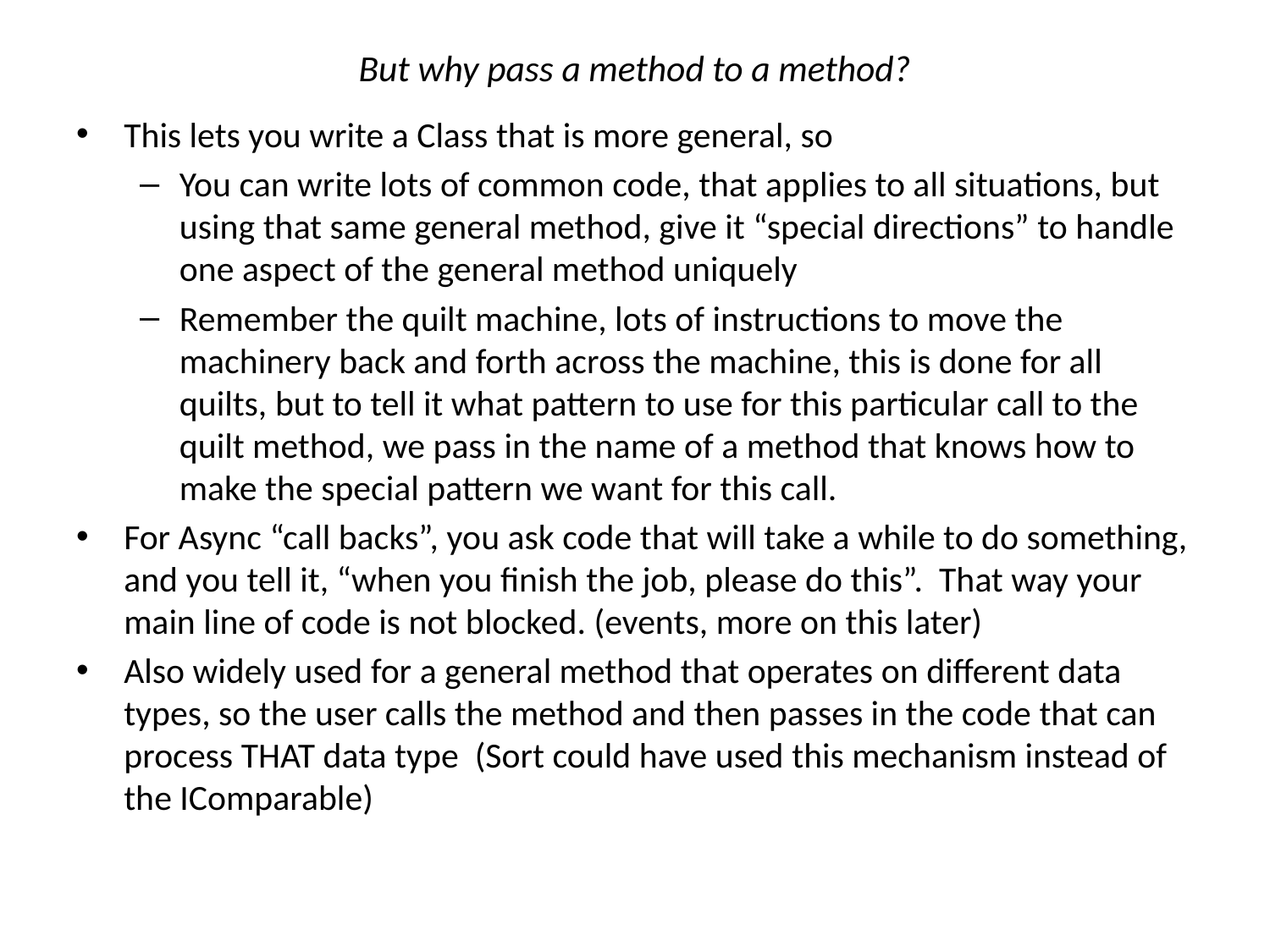

# But why pass a method to a method?
This lets you write a Class that is more general, so
You can write lots of common code, that applies to all situations, but using that same general method, give it “special directions” to handle one aspect of the general method uniquely
Remember the quilt machine, lots of instructions to move the machinery back and forth across the machine, this is done for all quilts, but to tell it what pattern to use for this particular call to the quilt method, we pass in the name of a method that knows how to make the special pattern we want for this call.
For Async “call backs”, you ask code that will take a while to do something, and you tell it, “when you finish the job, please do this”.  That way your main line of code is not blocked. (events, more on this later)
Also widely used for a general method that operates on different data types, so the user calls the method and then passes in the code that can process THAT data type  (Sort could have used this mechanism instead of the IComparable)